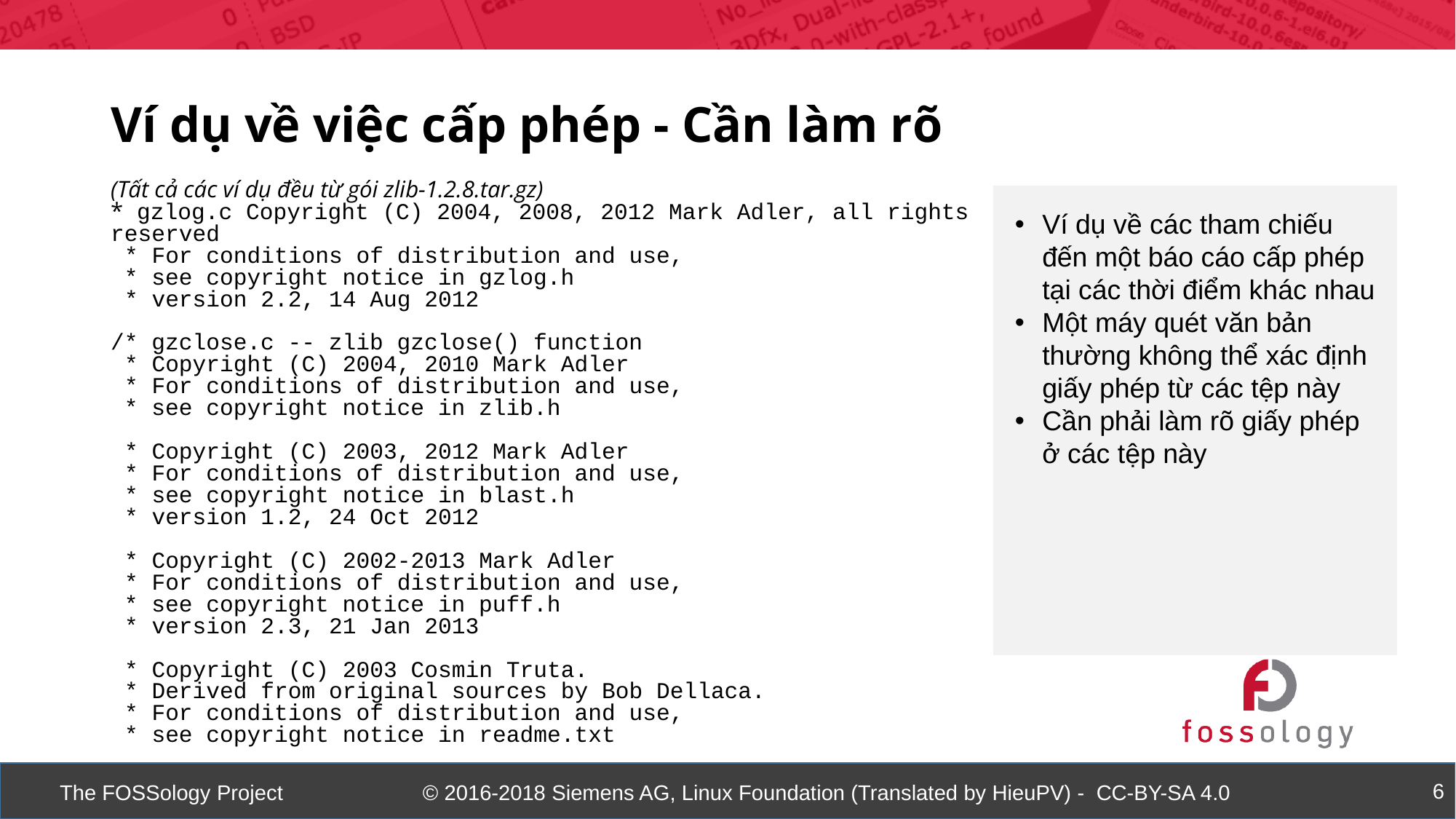

Ví dụ về việc cấp phép - Cần làm rõ
(Tất cả các ví dụ đều từ gói zlib-1.2.8.tar.gz)
* gzlog.c Copyright (C) 2004, 2008, 2012 Mark Adler, all rights reserved
 * For conditions of distribution and use,
 * see copyright notice in gzlog.h
 * version 2.2, 14 Aug 2012

/* gzclose.c -- zlib gzclose() function
 * Copyright (C) 2004, 2010 Mark Adler
 * For conditions of distribution and use,
 * see copyright notice in zlib.h

 * Copyright (C) 2003, 2012 Mark Adler
 * For conditions of distribution and use,
 * see copyright notice in blast.h
 * version 1.2, 24 Oct 2012

 * Copyright (C) 2002-2013 Mark Adler
 * For conditions of distribution and use,
 * see copyright notice in puff.h
 * version 2.3, 21 Jan 2013

 * Copyright (C) 2003 Cosmin Truta.
 * Derived from original sources by Bob Dellaca.
 * For conditions of distribution and use,
 * see copyright notice in readme.txt

Ví dụ về các tham chiếu đến một báo cáo cấp phép tại các thời điểm khác nhau
Một máy quét văn bản thường không thể xác định giấy phép từ các tệp này
Cần phải làm rõ giấy phép ở các tệp này